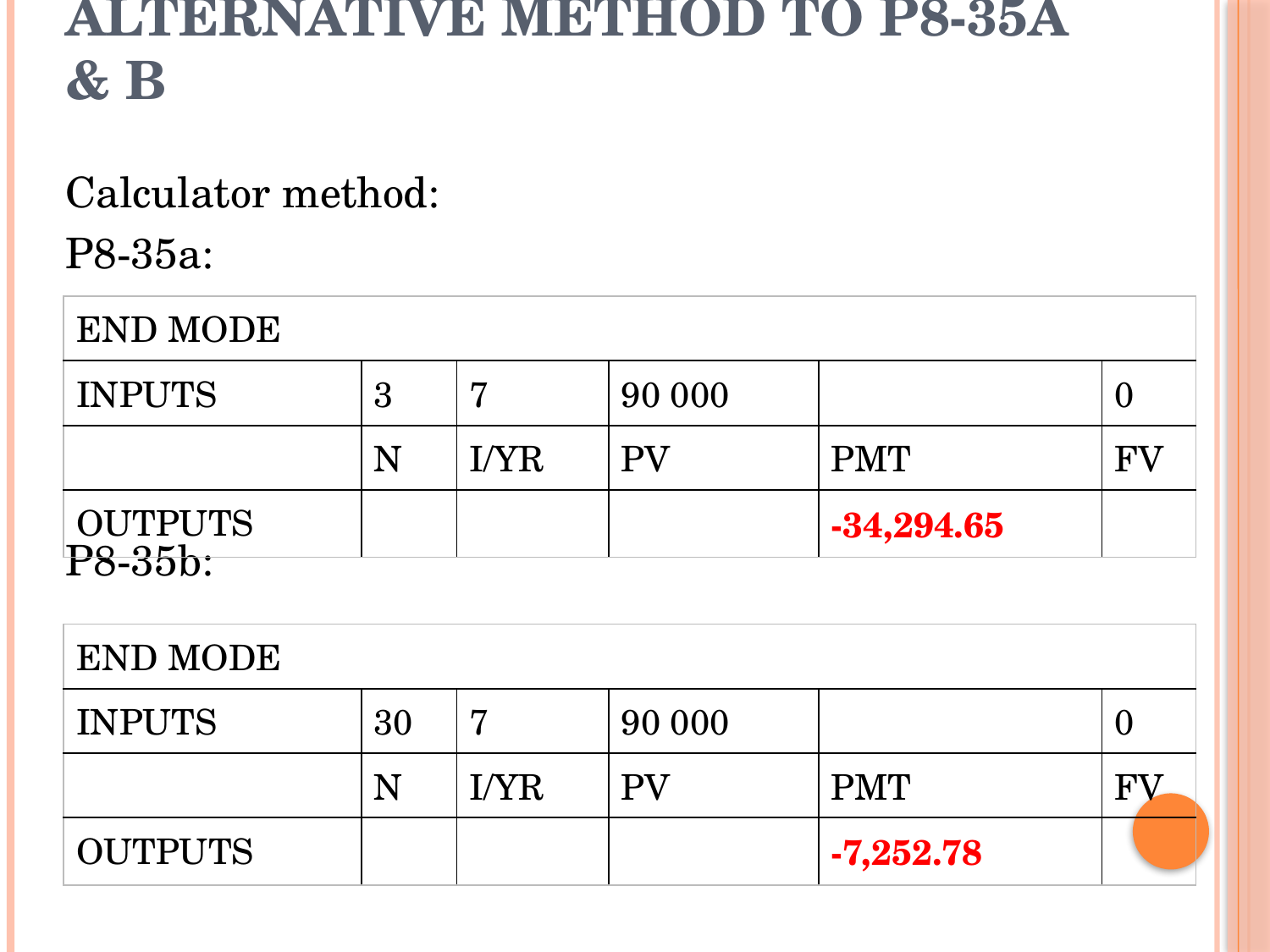

# Alternative method to P8-35a & b
Calculator method:
P8-35a:

P8-35b:

| END MODE |  |  |  |  |  |
| --- | --- | --- | --- | --- | --- |
| INPUTS | 3 | 7 | 90 000 |  | 0 |
|  | N | I/YR | PV | PMT | FV |
| OUTPUTS |  |  |  | -34,294.65 |  |
| END MODE |  |  |  |  |  |
| --- | --- | --- | --- | --- | --- |
| INPUTS | 30 | 7 | 90 000 |  | 0 |
|  | N | I/YR | PV | PMT | FV |
| OUTPUTS |  |  |  | -7,252.78 |  |